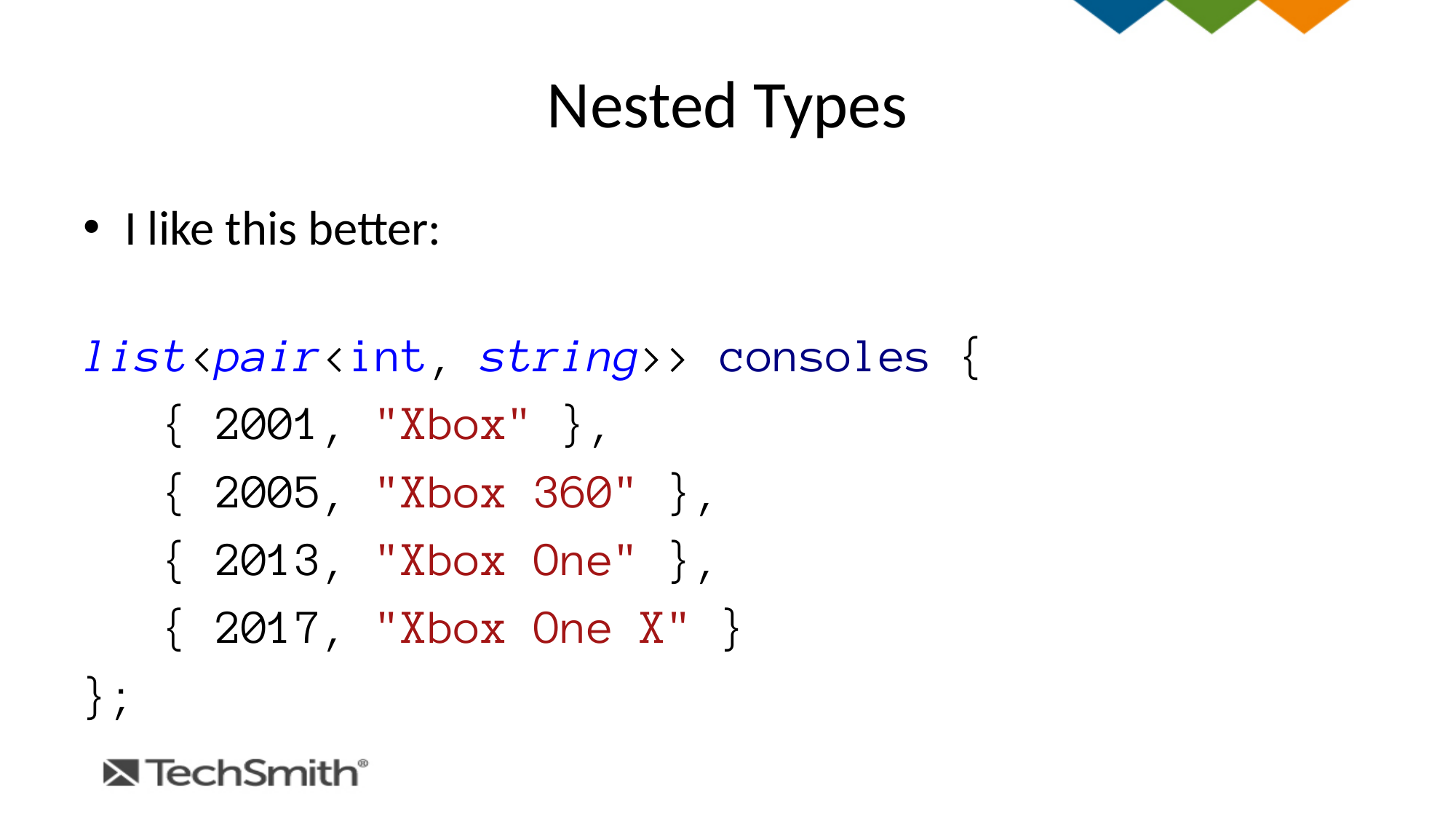

# Nested Types
I like this better:
list<pair<int, string>> consoles {
   { 2001, "Xbox" },
   { 2005, "Xbox 360" },
   { 2013, "Xbox One" },
   { 2017, "Xbox One X" }
};